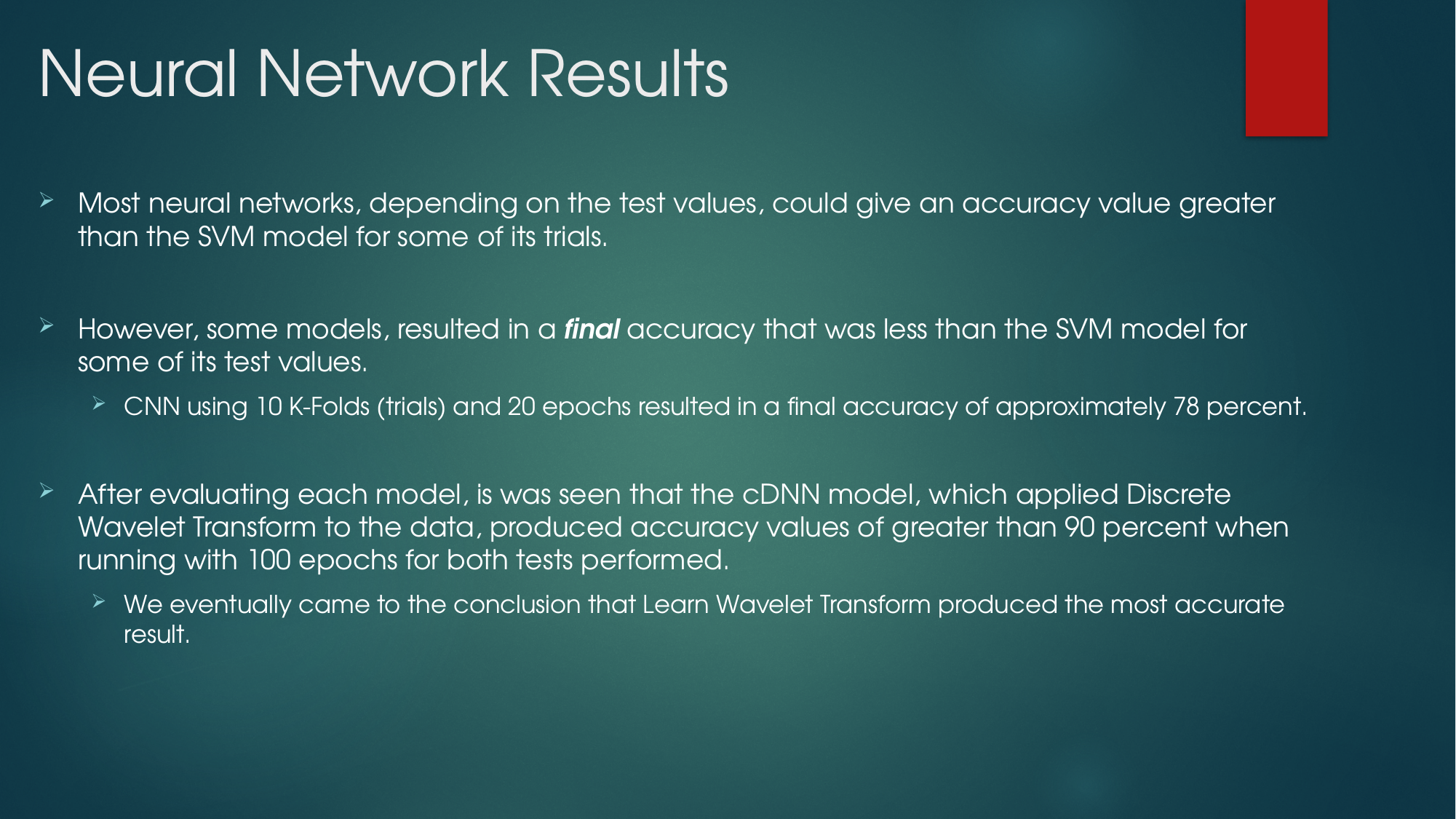

# Neural Network Results
Most neural networks, depending on the test values, could give an accuracy value greater than the SVM model for some of its trials.

However, some models, resulted in a final accuracy that was less than the SVM model for some of its test values.
CNN using 10 K-Folds (trials) and 20 epochs resulted in a final accuracy of approximately 78 percent.

After evaluating each model, is was seen that the cDNN model, which applied Discrete Wavelet Transform to the data, produced accuracy values of greater than 90 percent when running with 100 epochs for both tests performed.
We eventually came to the conclusion that Learn Wavelet Transform produced the most accurate result.